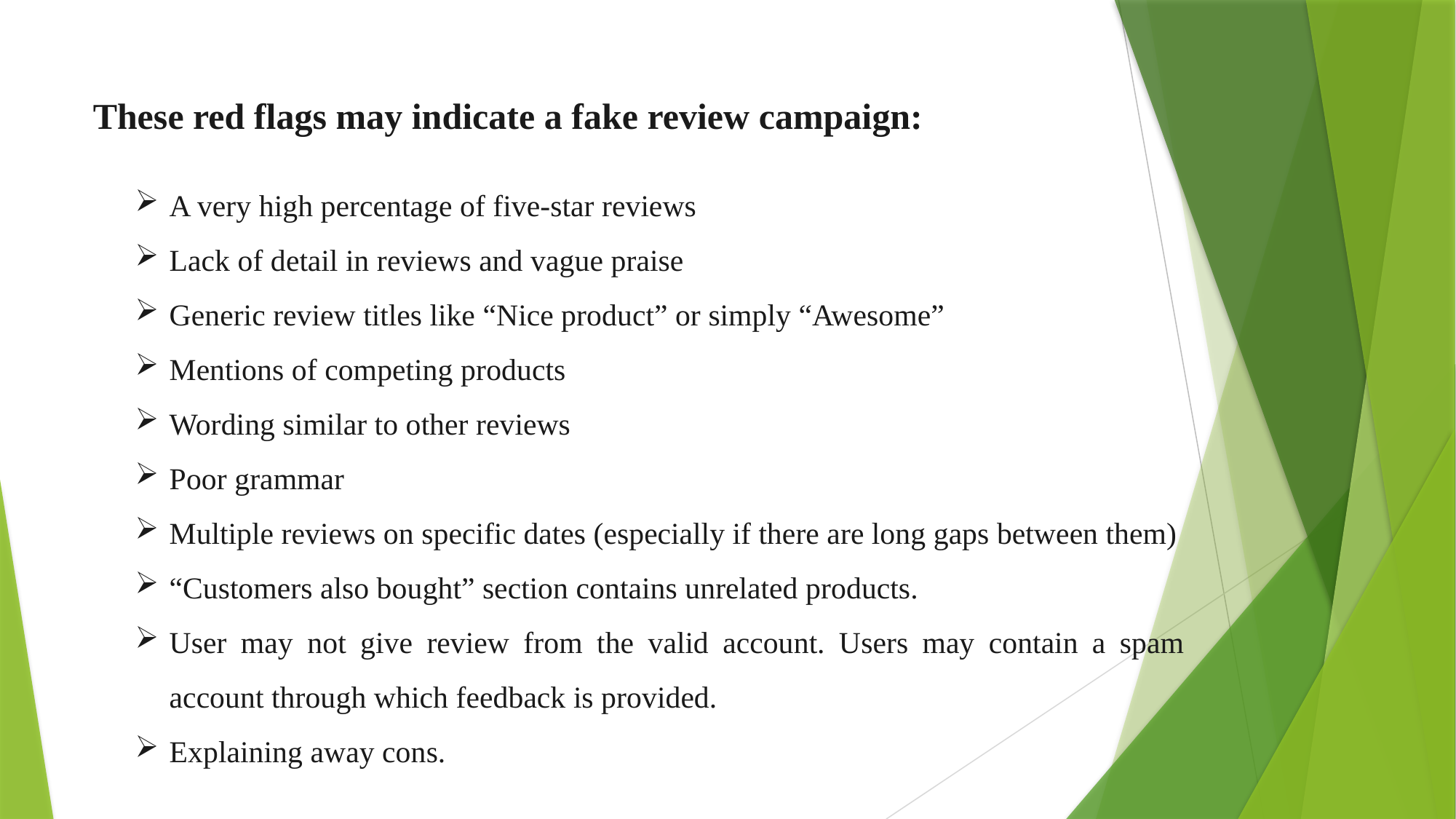

These red flags may indicate a fake review campaign:
A very high percentage of five-star reviews
Lack of detail in reviews and vague praise
Generic review titles like “Nice product” or simply “Awesome”
Mentions of competing products
Wording similar to other reviews
Poor grammar
Multiple reviews on specific dates (especially if there are long gaps between them)
“Customers also bought” section contains unrelated products.
User may not give review from the valid account. Users may contain a spam account through which feedback is provided.
Explaining away cons.